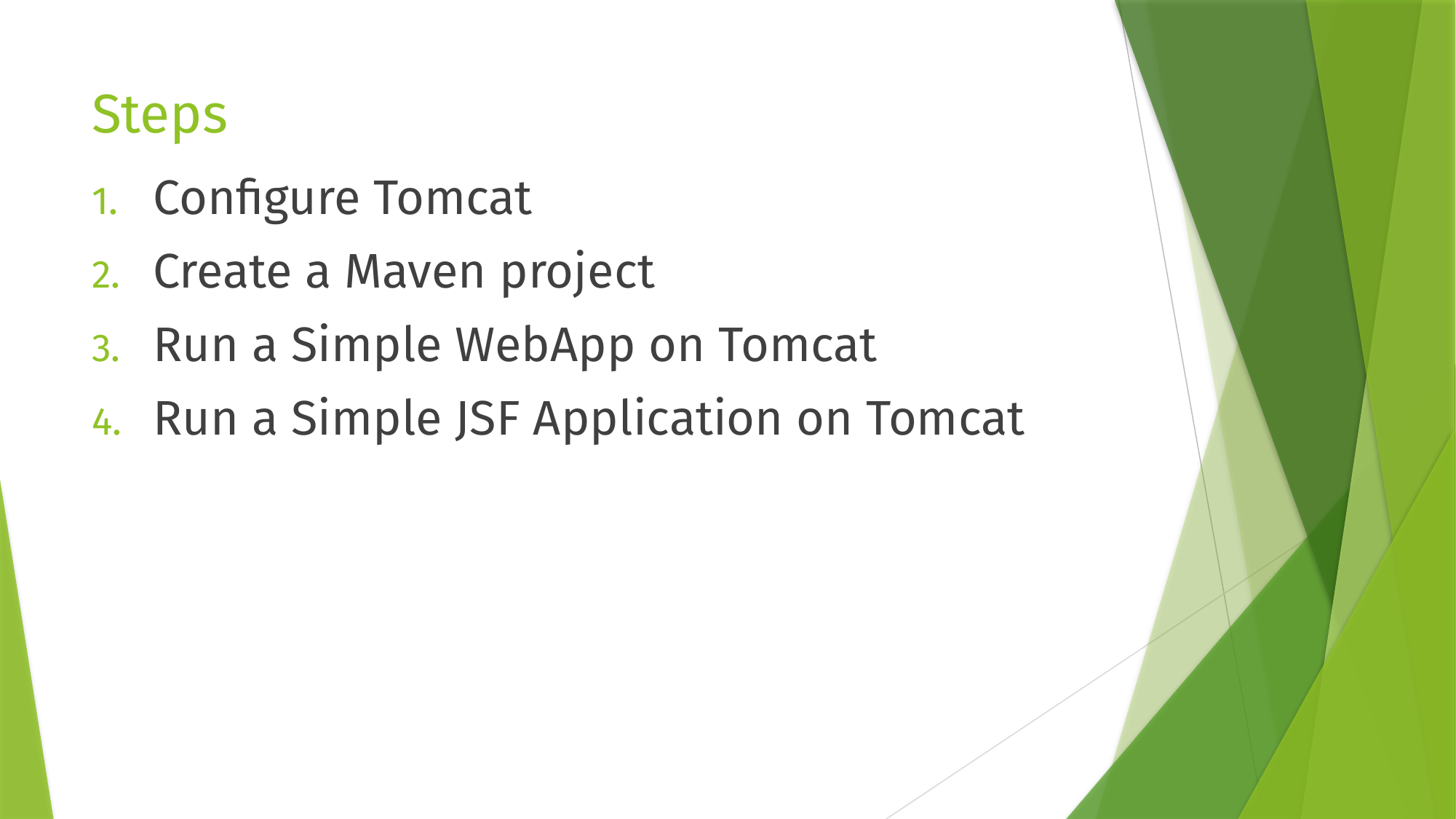

# Steps
Configure Tomcat
Create a Maven project
Run a Simple WebApp on Tomcat
Run a Simple JSF Application on Tomcat